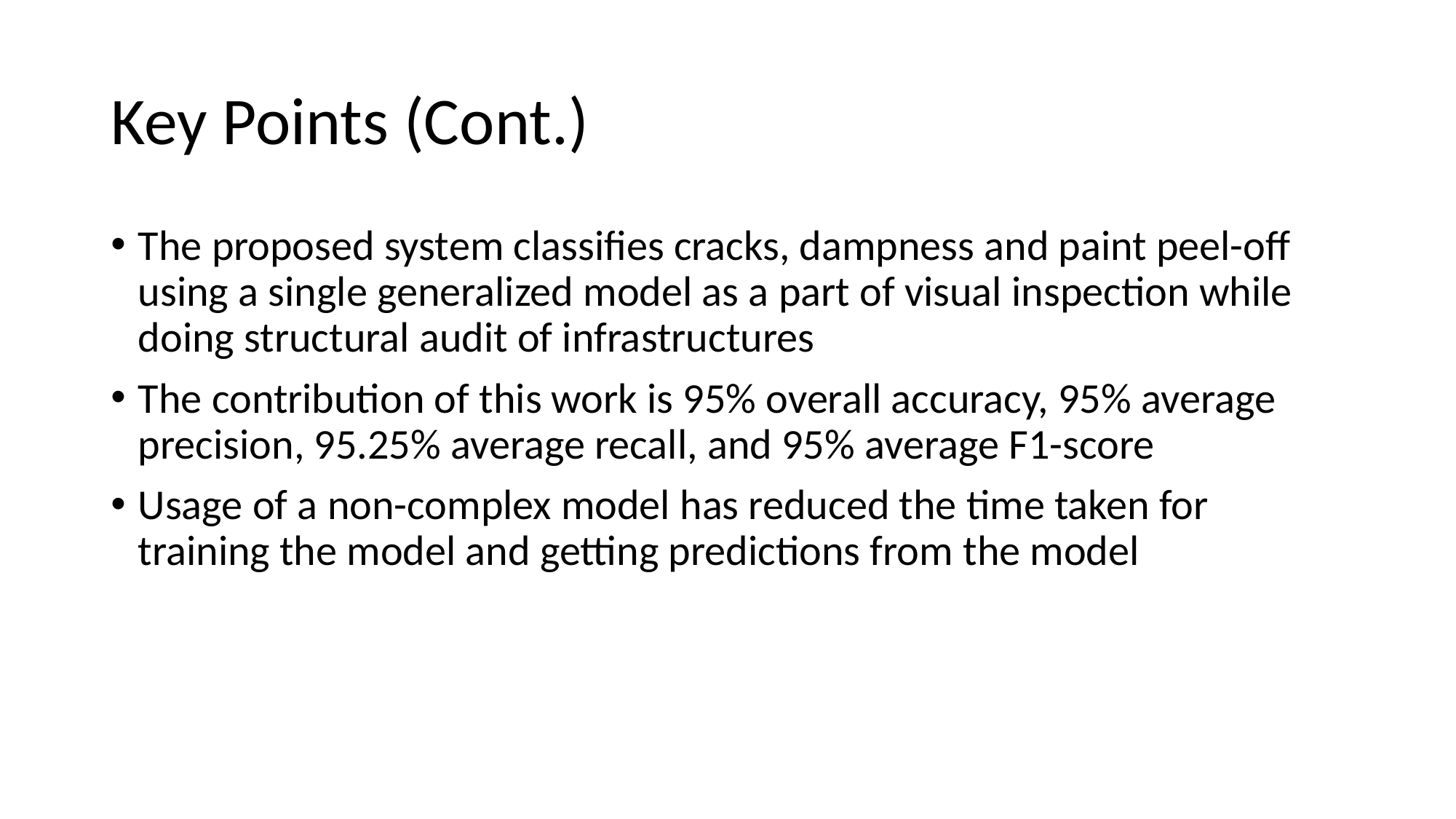

# Key Points (Cont.)
The proposed system classifies cracks, dampness and paint peel-off using a single generalized model as a part of visual inspection while doing structural audit of infrastructures
The contribution of this work is 95% overall accuracy, 95% average precision, 95.25% average recall, and 95% average F1-score
Usage of a non-complex model has reduced the time taken for training the model and getting predictions from the model